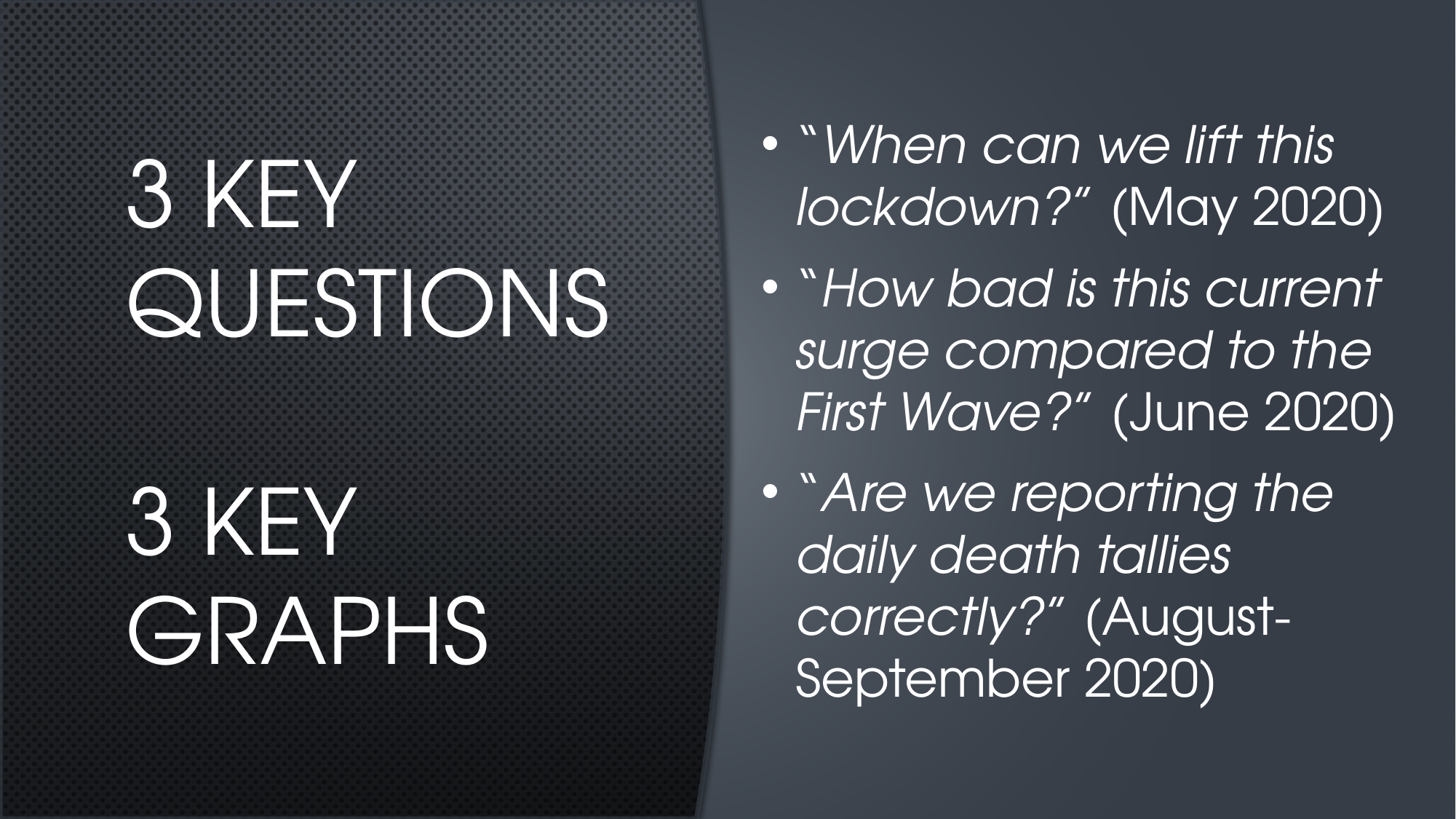

“When can we lift this lockdown?” (May 2020)
“How bad is this current surge compared to the First Wave?” (June 2020)
“Are we reporting the daily death tallies correctly?” (August-September 2020)
# 3 Key Questions 3 Key Graphs